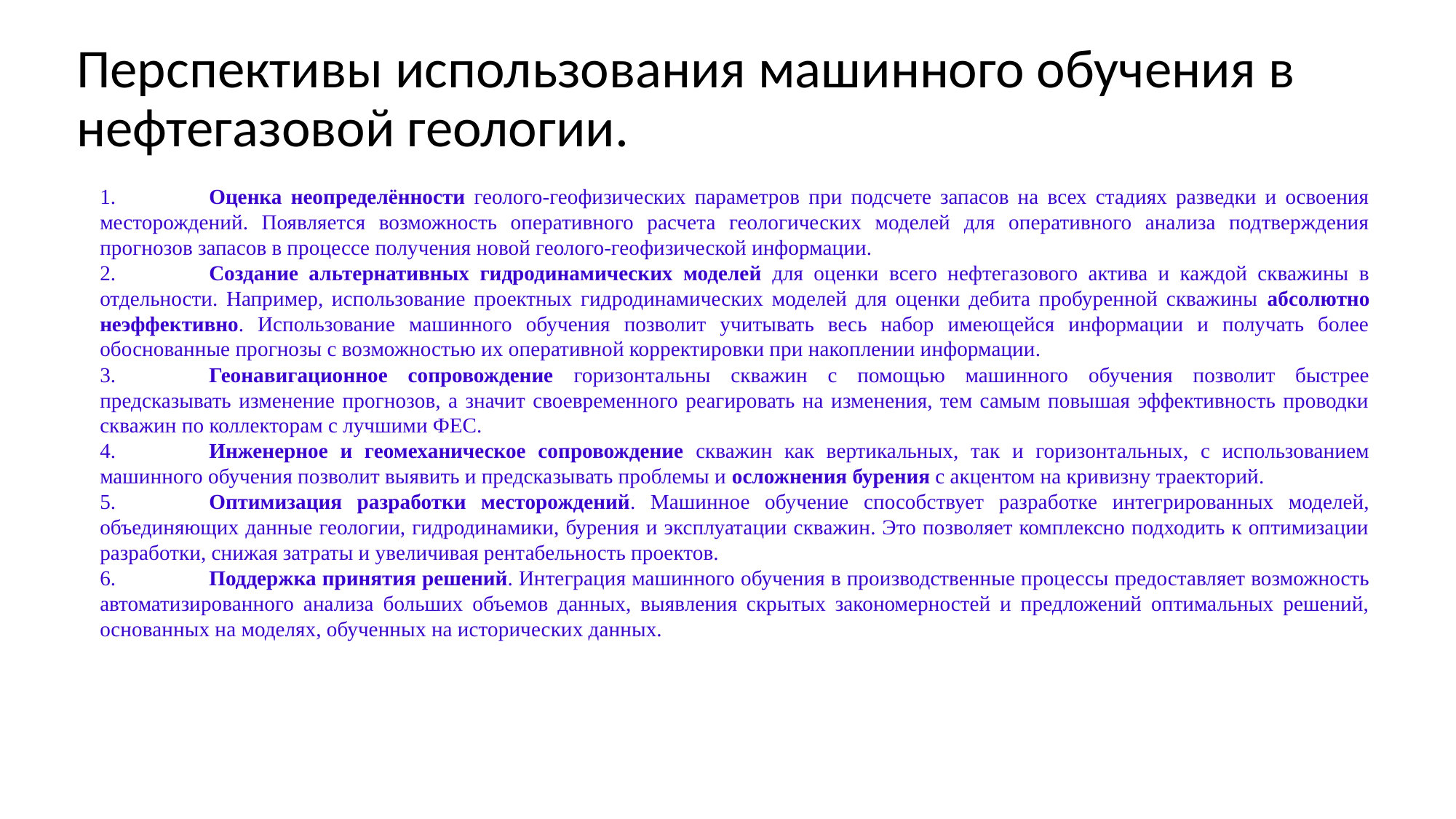

# Перспективы использования машинного обучения в нефтегазовой геологии.
1.	Оценка неопределённости геолого-геофизических параметров при подсчете запасов на всех стадиях разведки и освоения месторождений. Появляется возможность оперативного расчета геологических моделей для оперативного анализа подтверждения прогнозов запасов в процессе получения новой геолого-геофизической информации.
2.	Создание альтернативных гидродинамических моделей для оценки всего нефтегазового актива и каждой скважины в отдельности. Например, использование проектных гидродинамических моделей для оценки дебита пробуренной скважины абсолютно неэффективно. Использование машинного обучения позволит учитывать весь набор имеющейся информации и получать более обоснованные прогнозы с возможностью их оперативной корректировки при накоплении информации.
3.	Геонавигационное сопровождение горизонтальны скважин с помощью машинного обучения позволит быстрее предсказывать изменение прогнозов, а значит своевременного реагировать на изменения, тем самым повышая эффективность проводки скважин по коллекторам с лучшими ФЕС.
4.	Инженерное и геомеханическое сопровождение скважин как вертикальных, так и горизонтальных, с использованием машинного обучения позволит выявить и предсказывать проблемы и осложнения бурения с акцентом на кривизну траекторий.
5.	Оптимизация разработки месторождений. Машинное обучение способствует разработке интегрированных моделей, объединяющих данные геологии, гидродинамики, бурения и эксплуатации скважин. Это позволяет комплексно подходить к оптимизации разработки, снижая затраты и увеличивая рентабельность проектов.
6.	Поддержка принятия решений. Интеграция машинного обучения в производственные процессы предоставляет возможность автоматизированного анализа больших объемов данных, выявления скрытых закономерностей и предложений оптимальных решений, основанных на моделях, обученных на исторических данных.